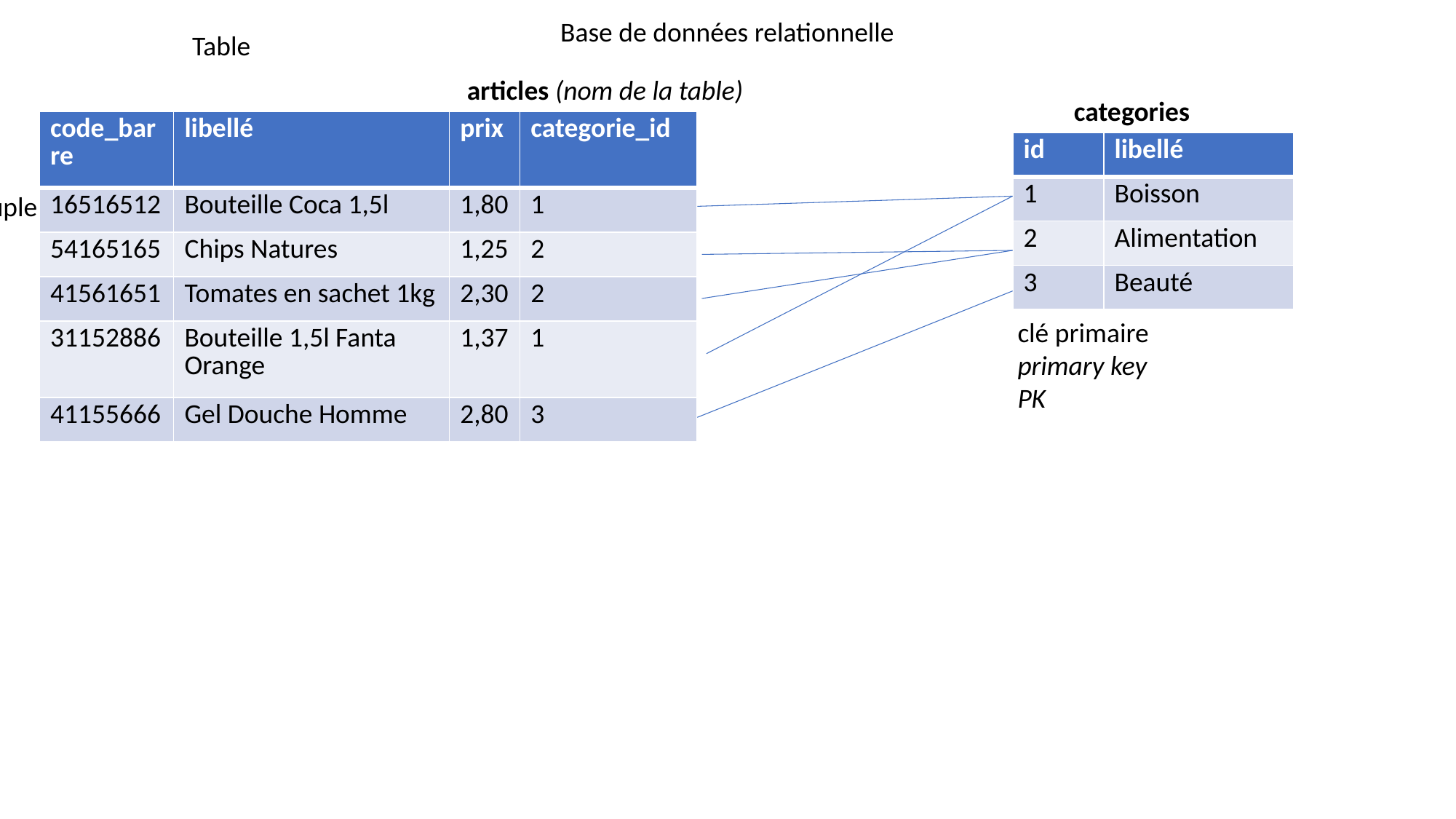

Base de données relationnelle
Table
articles (nom de la table)
categories
| code\_barre | libellé | prix | categorie\_id |
| --- | --- | --- | --- |
| 16516512 | Bouteille Coca 1,5l | 1,80 | 1 |
| 54165165 | Chips Natures | 1,25 | 2 |
| 41561651 | Tomates en sachet 1kg | 2,30 | 2 |
| 31152886 | Bouteille 1,5l Fanta Orange | 1,37 | 1 |
| 41155666 | Gel Douche Homme | 2,80 | 3 |
| id | libellé |
| --- | --- |
| 1 | Boisson |
| 2 | Alimentation |
| 3 | Beauté |
tuple
clé primaire
primary key
PK